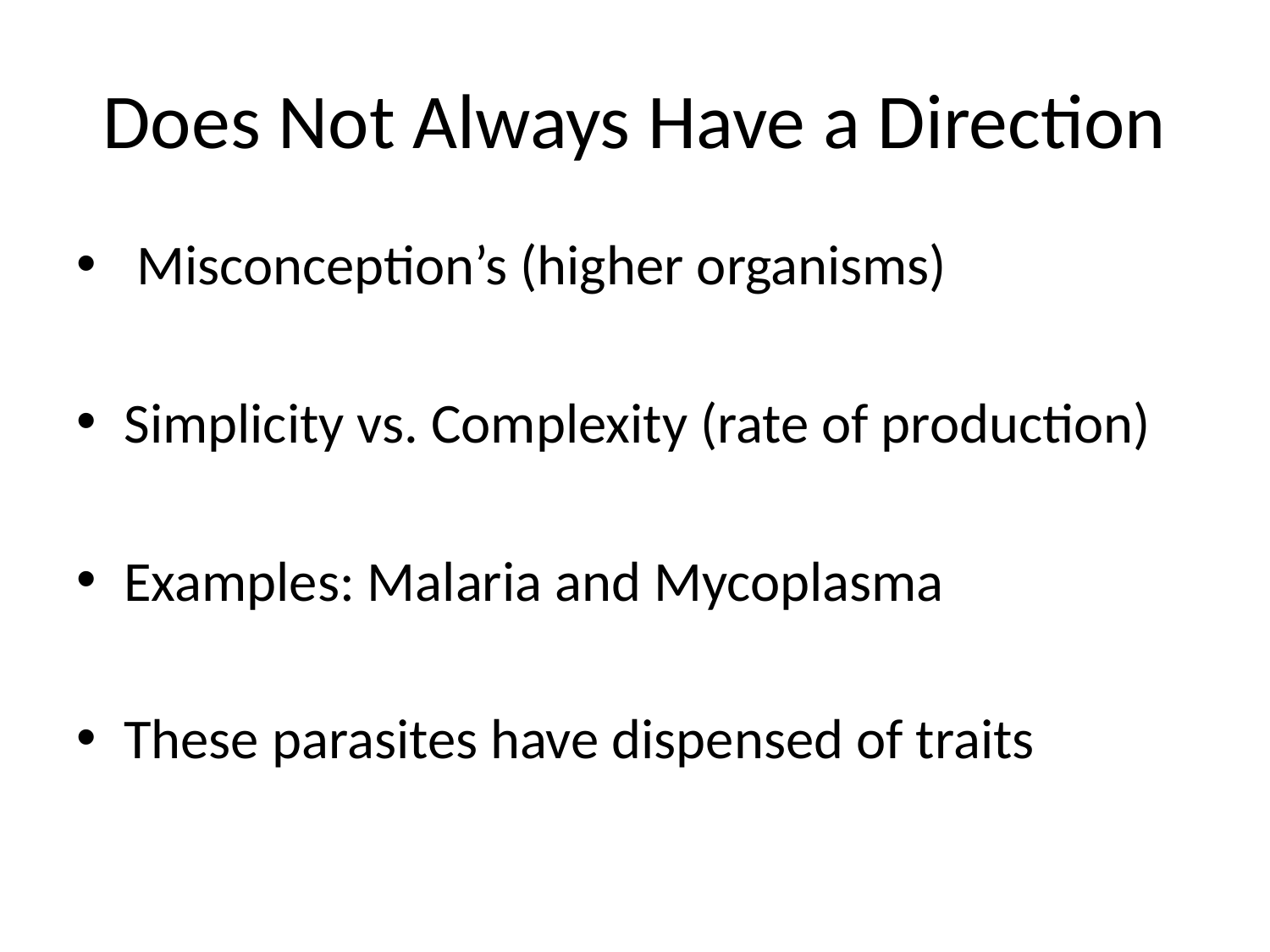

# Does Not Always Have a Direction
 Misconception’s (higher organisms)

Simplicity vs. Complexity (rate of production)

Examples: Malaria and Mycoplasma

These parasites have dispensed of traits